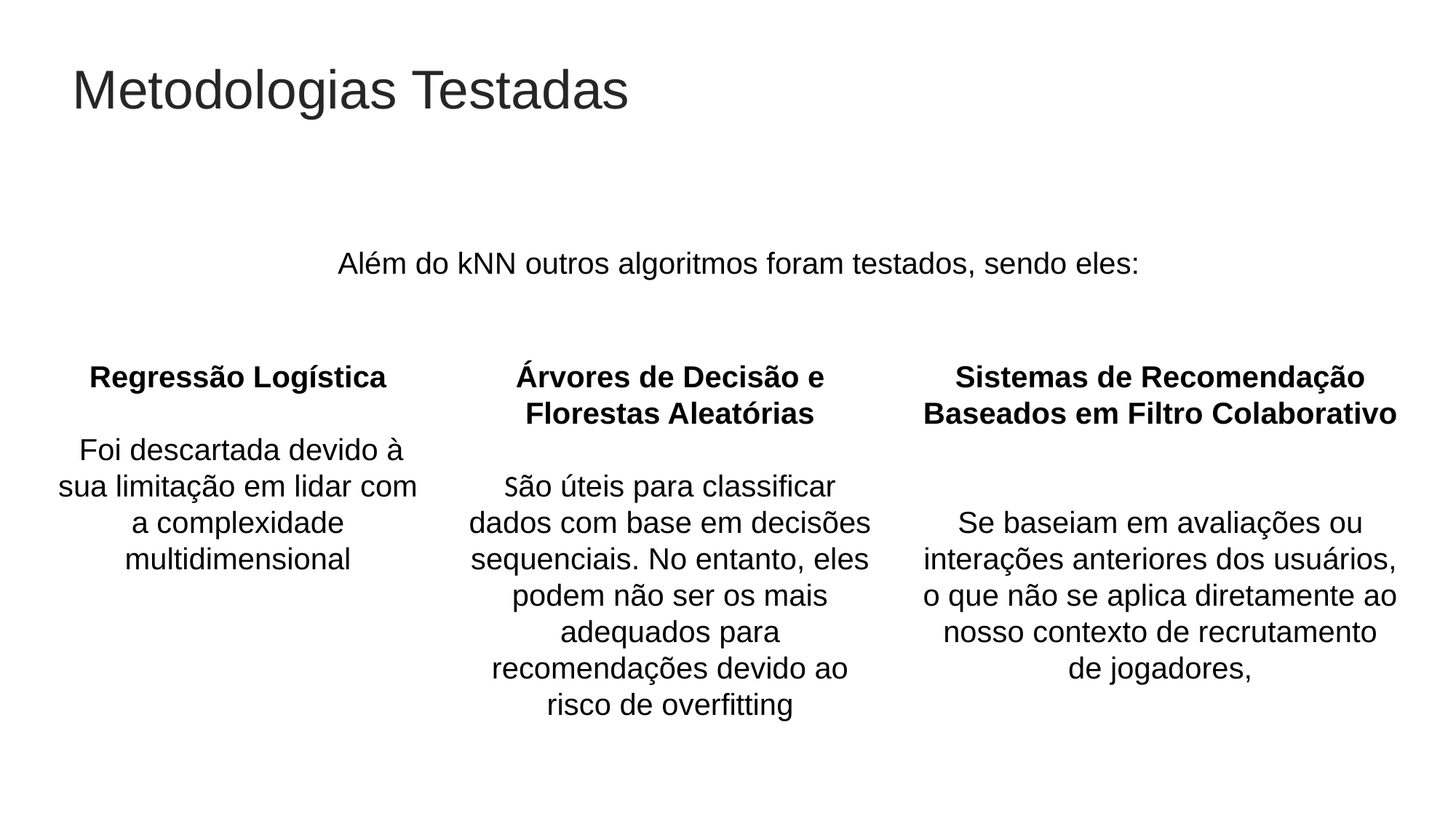

Metodologias Testadas
Além do kNN outros algoritmos foram testados, sendo eles:
Regressão Logística

 Foi descartada devido à sua limitação em lidar com a complexidade multidimensional

Árvores de Decisão e Florestas Aleatórias

São úteis para classificar dados com base em decisões sequenciais. No entanto, eles podem não ser os mais adequados para recomendações devido ao risco de overfitting

Sistemas de Recomendação Baseados em Filtro Colaborativo

Se baseiam em avaliações ou interações anteriores dos usuários, o que não se aplica diretamente ao nosso contexto de recrutamento de jogadores,